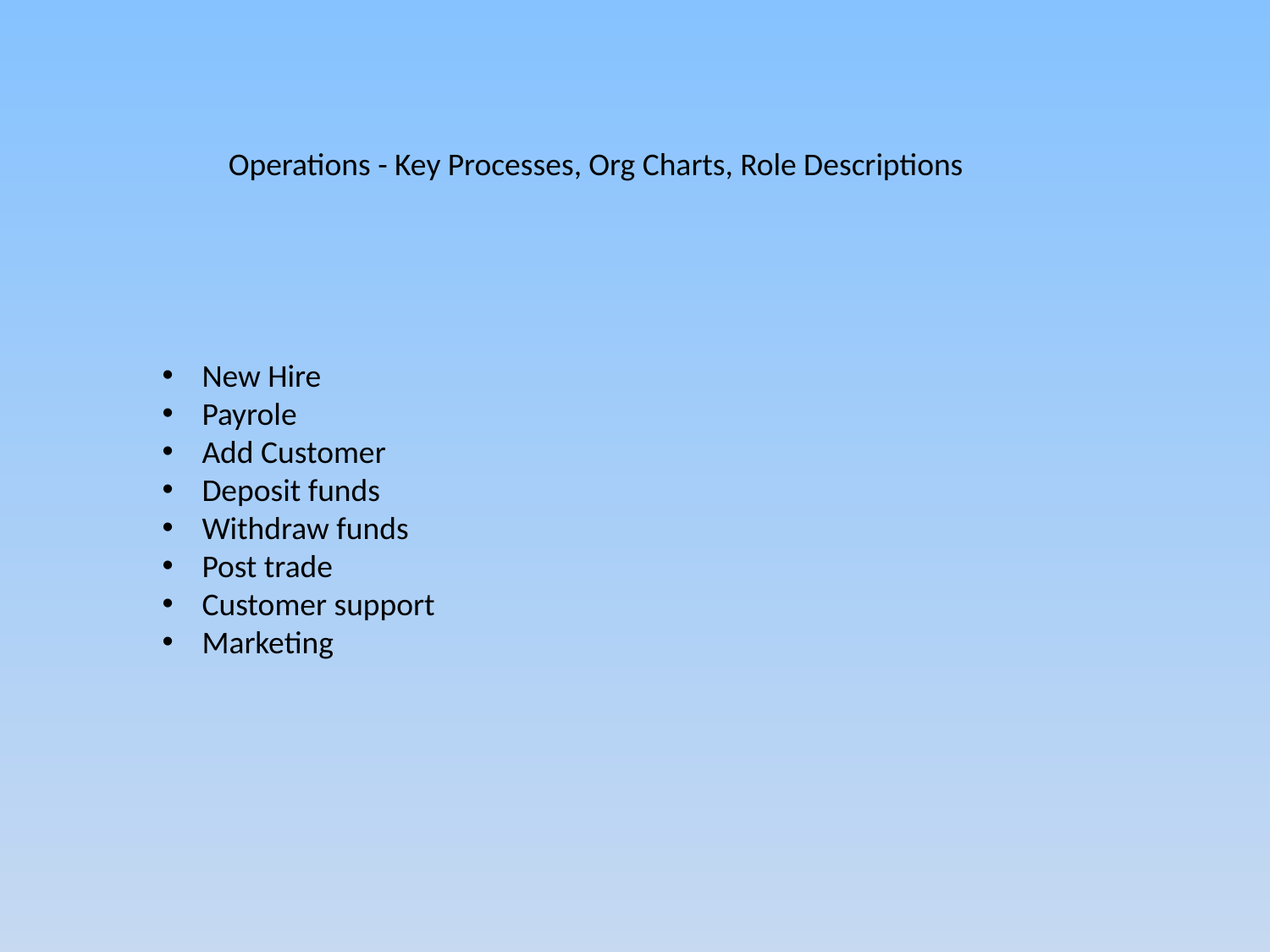

Operations - Key Processes, Org Charts, Role Descriptions

New Hire
Payrole
Add Customer
Deposit funds
Withdraw funds
Post trade
Customer support
Marketing